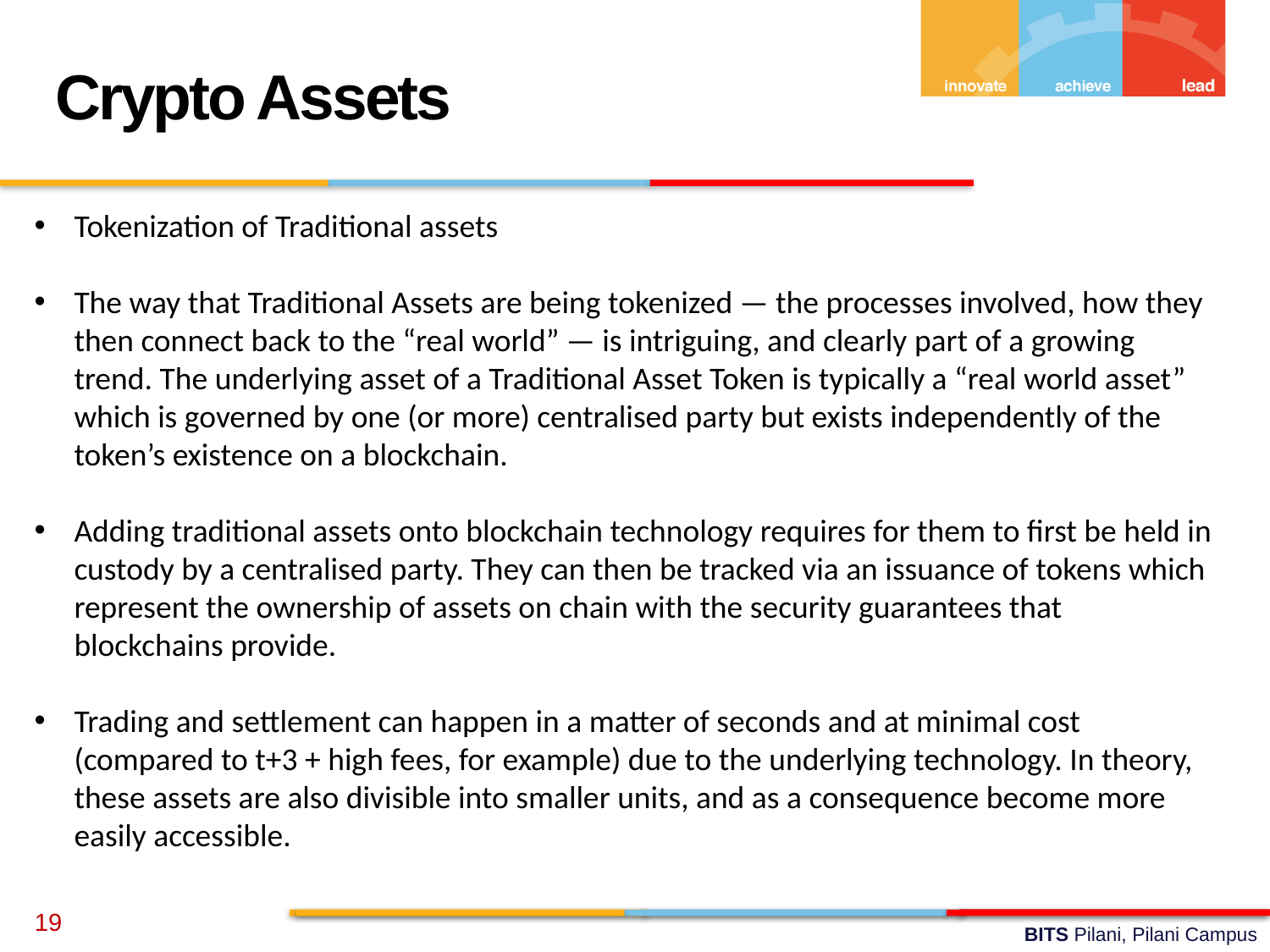

Crypto Assets
Tokenization of Traditional assets

The way that Traditional Assets are being tokenized — the processes involved, how they then connect back to the “real world” — is intriguing, and clearly part of a growing trend. The underlying asset of a Traditional Asset Token is typically a “real world asset” which is governed by one (or more) centralised party but exists independently of the token’s existence on a blockchain.

Adding traditional assets onto blockchain technology requires for them to first be held in custody by a centralised party. They can then be tracked via an issuance of tokens which represent the ownership of assets on chain with the security guarantees that blockchains provide.

Trading and settlement can happen in a matter of seconds and at minimal cost (compared to t+3 + high fees, for example) due to the underlying technology. In theory, these assets are also divisible into smaller units, and as a consequence become more easily accessible.
19